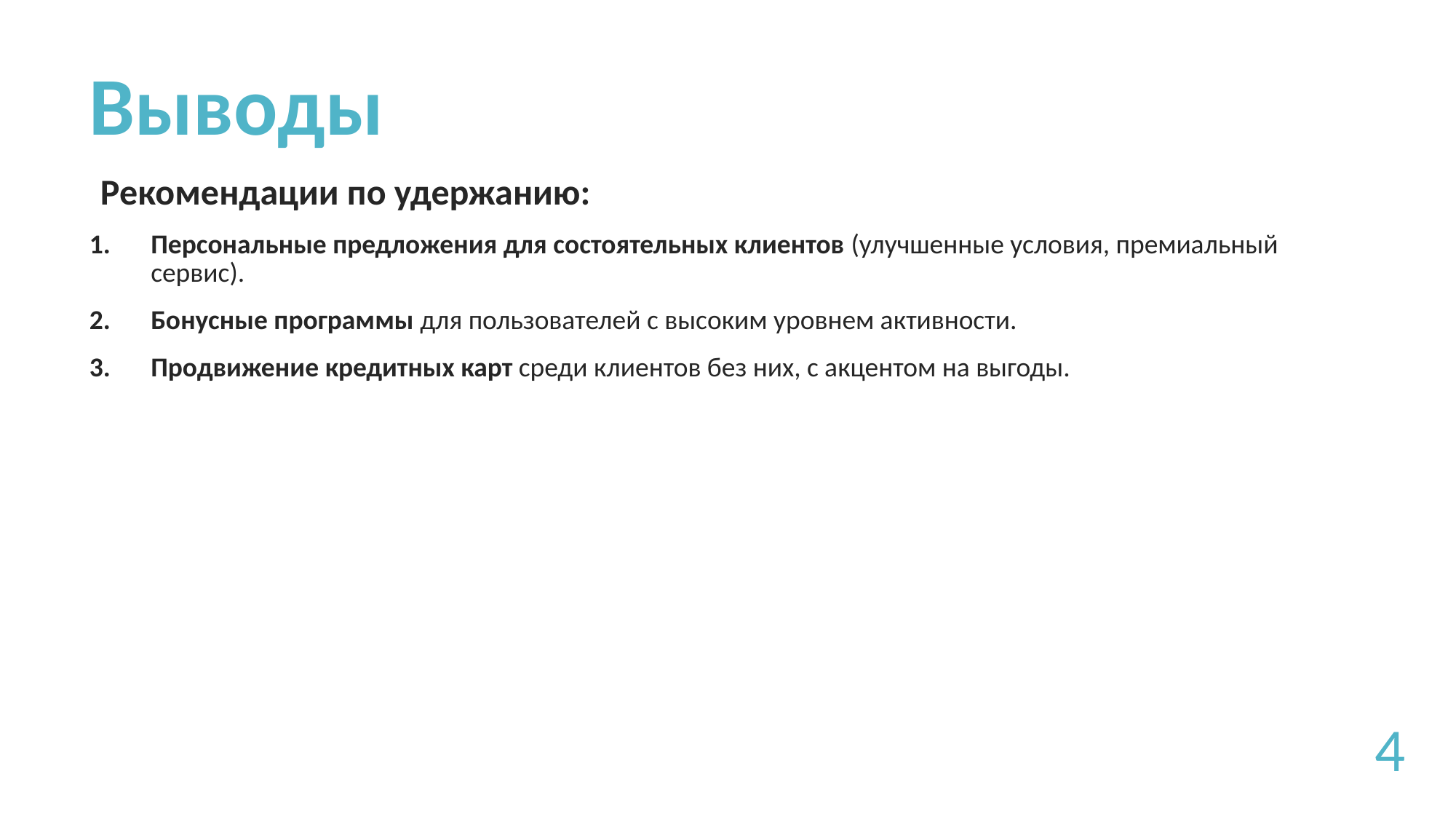

# Выводы
Рекомендации по удержанию:
Персональные предложения для состоятельных клиентов (улучшенные условия, премиальный сервис).
Бонусные программы для пользователей с высоким уровнем активности.
Продвижение кредитных карт среди клиентов без них, с акцентом на выгоды.
4